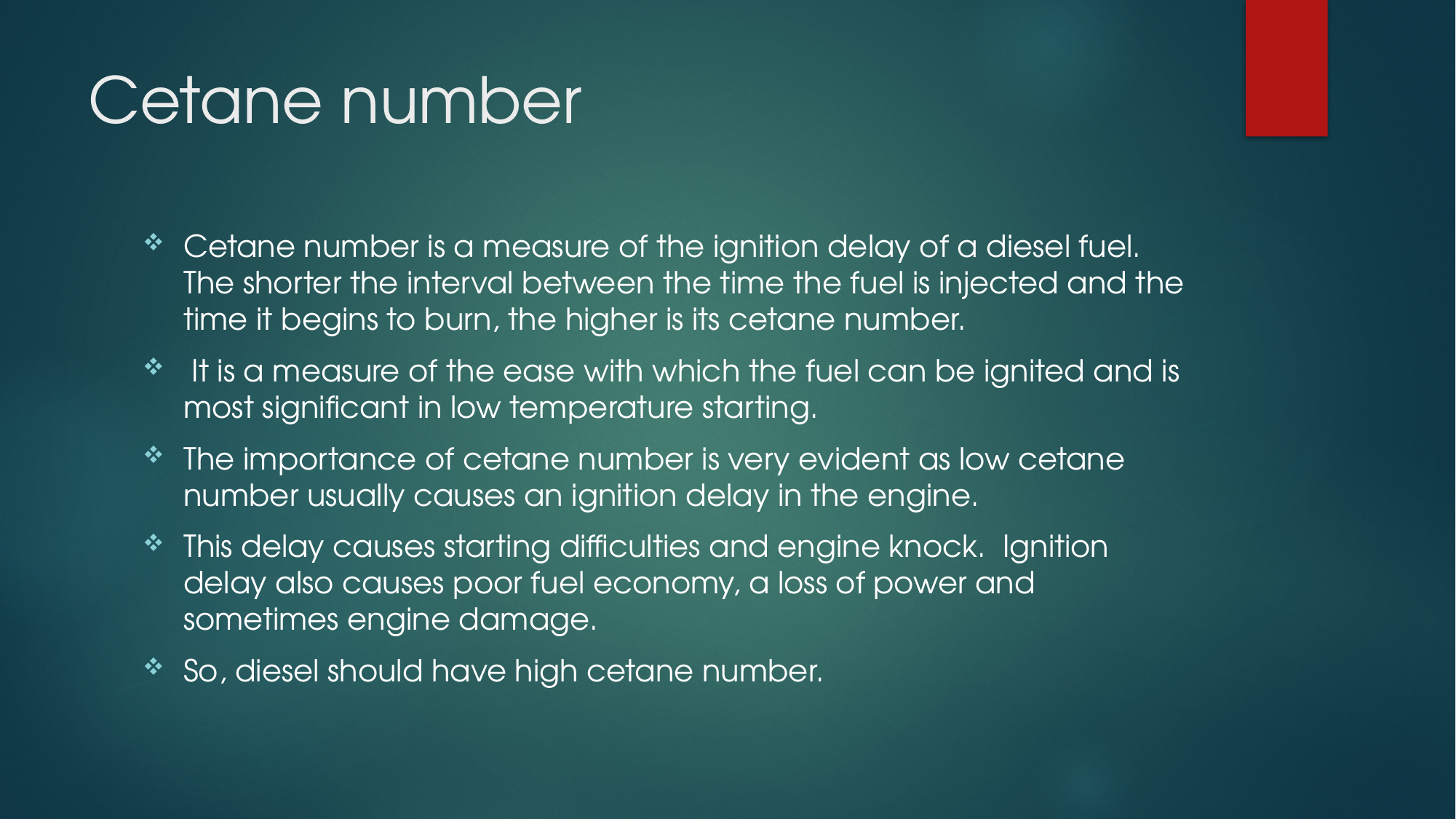

# Cetane number
Cetane number is a measure of the ignition delay of a diesel fuel.  The shorter the interval between the time the fuel is injected and the time it begins to burn, the higher is its cetane number.
 It is a measure of the ease with which the fuel can be ignited and is most significant in low temperature starting.
The importance of cetane number is very evident as low cetane number usually causes an ignition delay in the engine.
This delay causes starting difficulties and engine knock.  Ignition delay also causes poor fuel economy, a loss of power and sometimes engine damage.
So, diesel should have high cetane number.